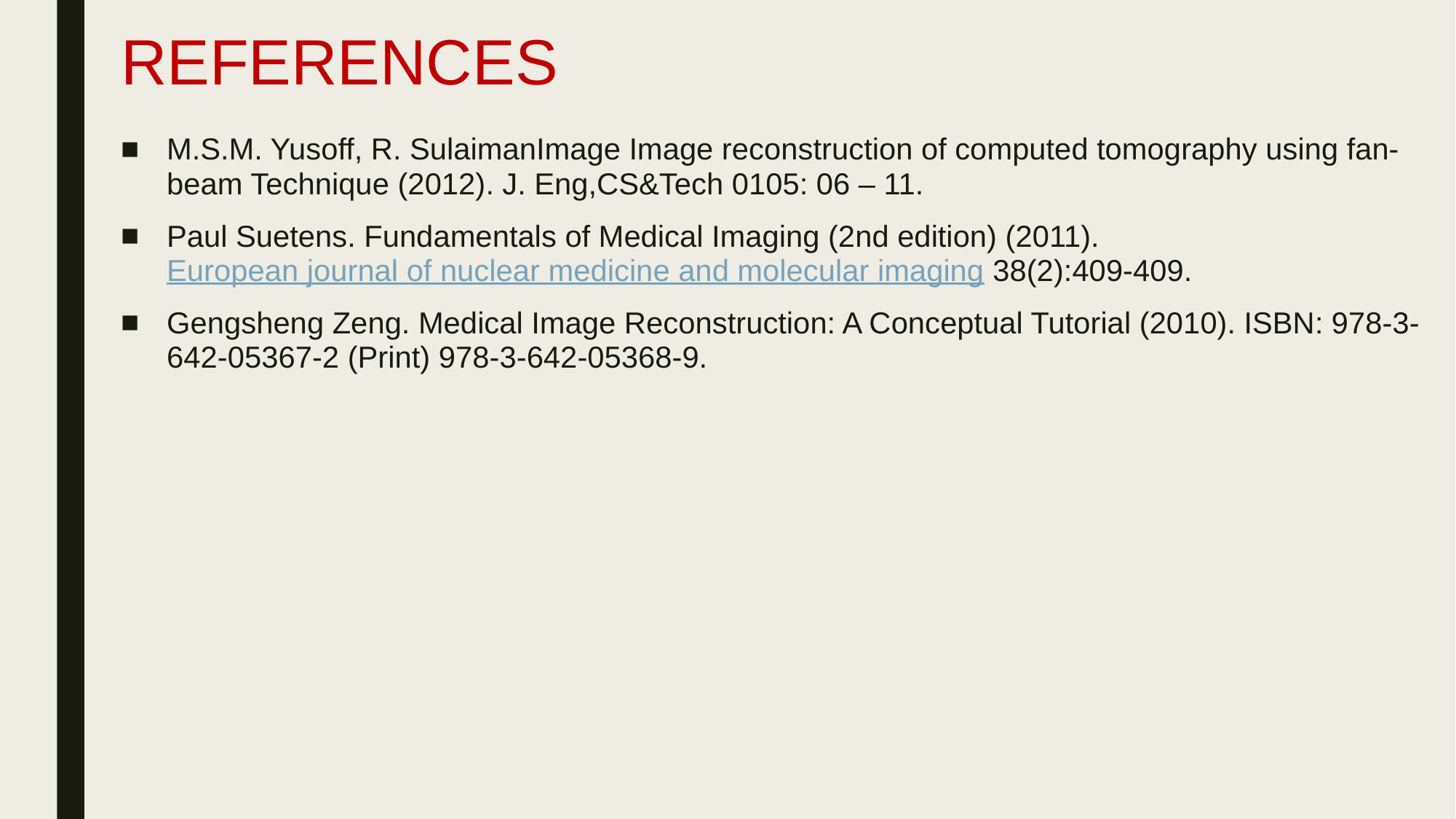

# REFERENCES
M.S.M. Yusoff, R. SulaimanImage Image reconstruction of computed tomography using fan-beam Technique (2012). J. Eng,CS&Tech 0105: 06 – 11.
Paul Suetens. Fundamentals of Medical Imaging (2nd edition) (2011). European journal of nuclear medicine and molecular imaging 38(2):409-409.
Gengsheng Zeng. Medical Image Reconstruction: A Conceptual Tutorial (2010). ISBN: 978-3-642-05367-2 (Print) 978-3-642-05368-9.